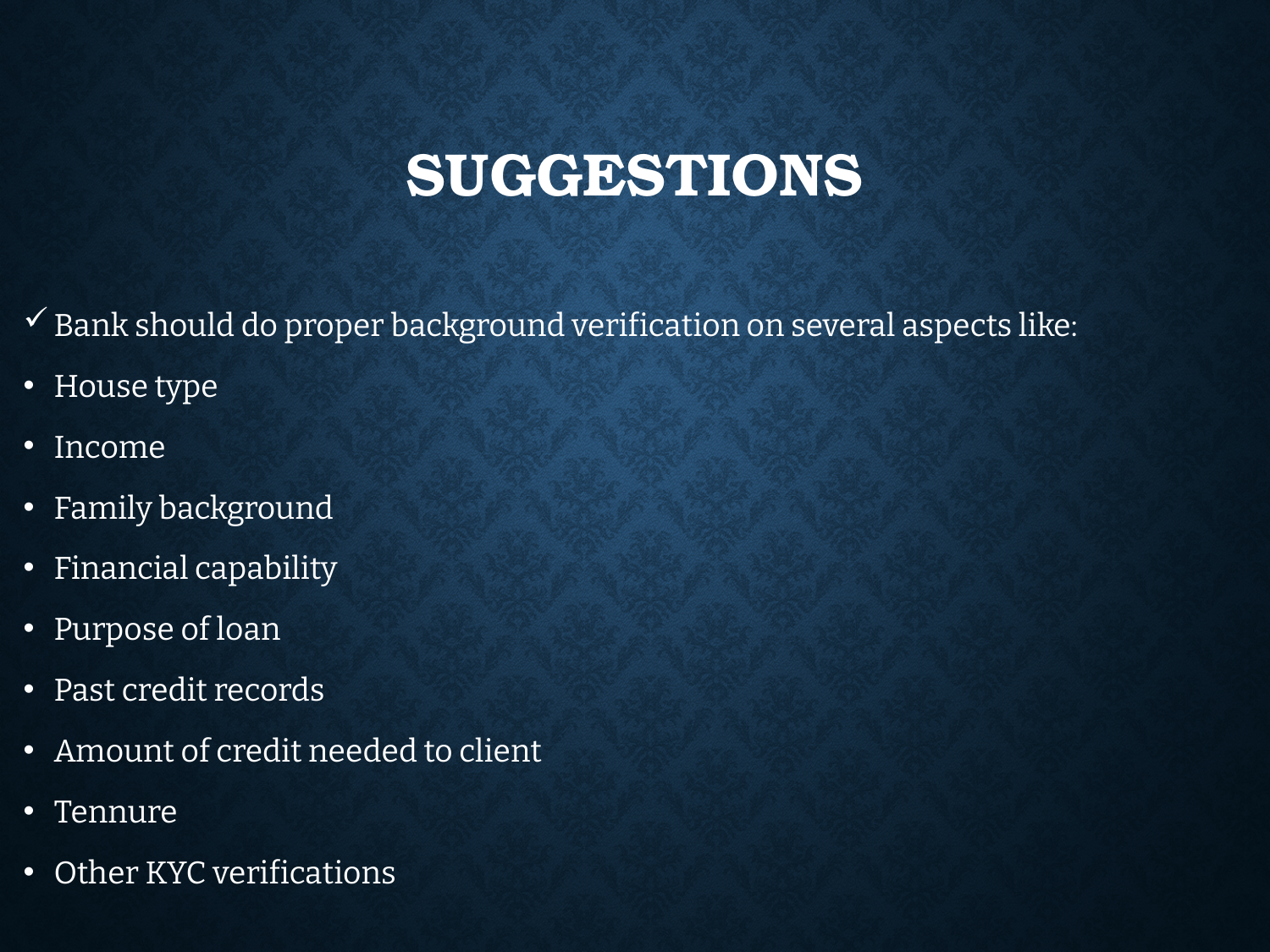

# Suggestions
Bank should do proper background verification on several aspects like:
House type
Income
Family background
Financial capability
Purpose of loan
Past credit records
Amount of credit needed to client
Tennure
Other KYC verifications